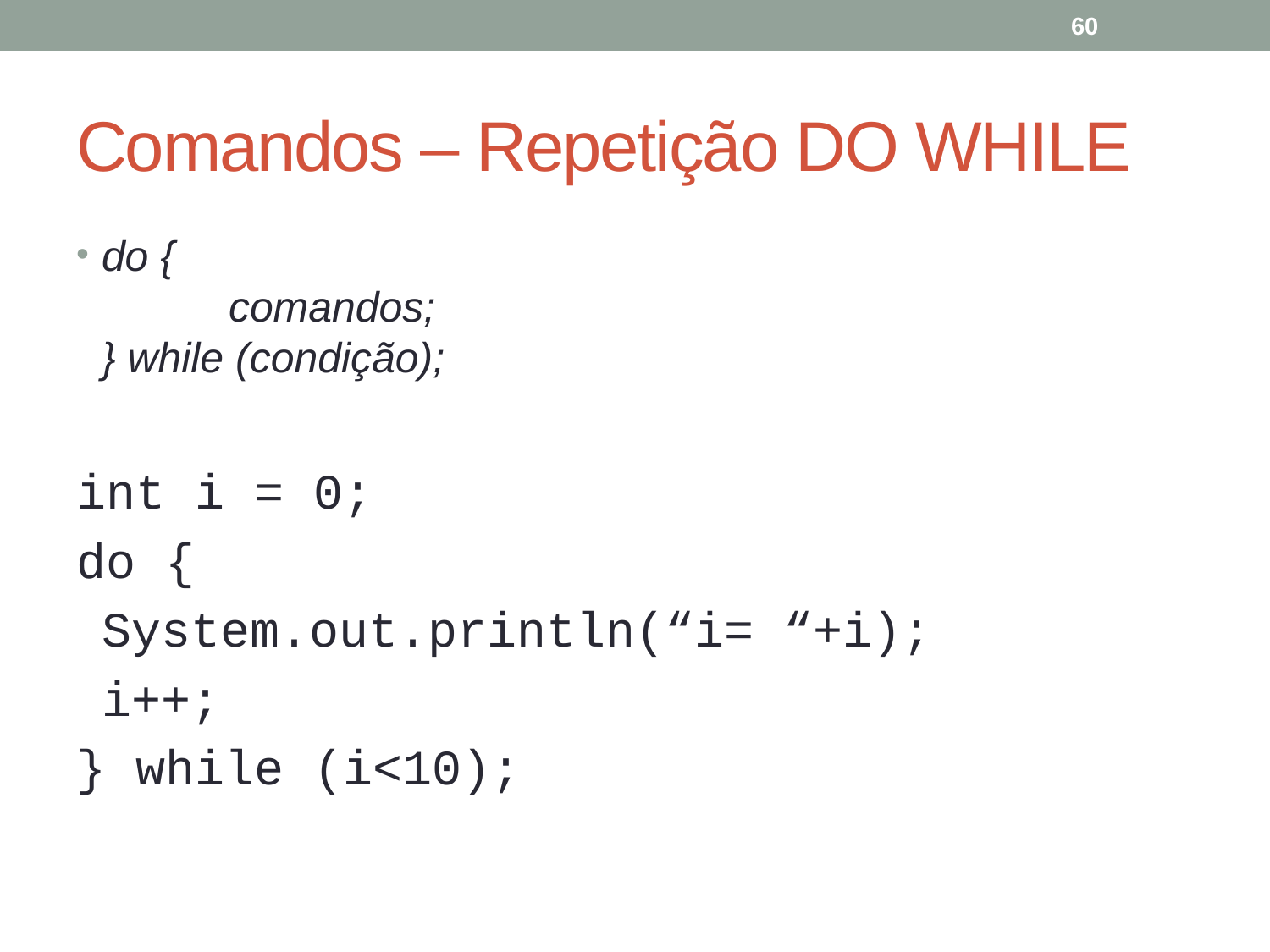

60
# Comandos – Repetição DO WHILE
do {
	comandos;
} while (condição);

int i = 0;
do {
	System.out.println(“i= “+i);
	i++;
} while (i<10);